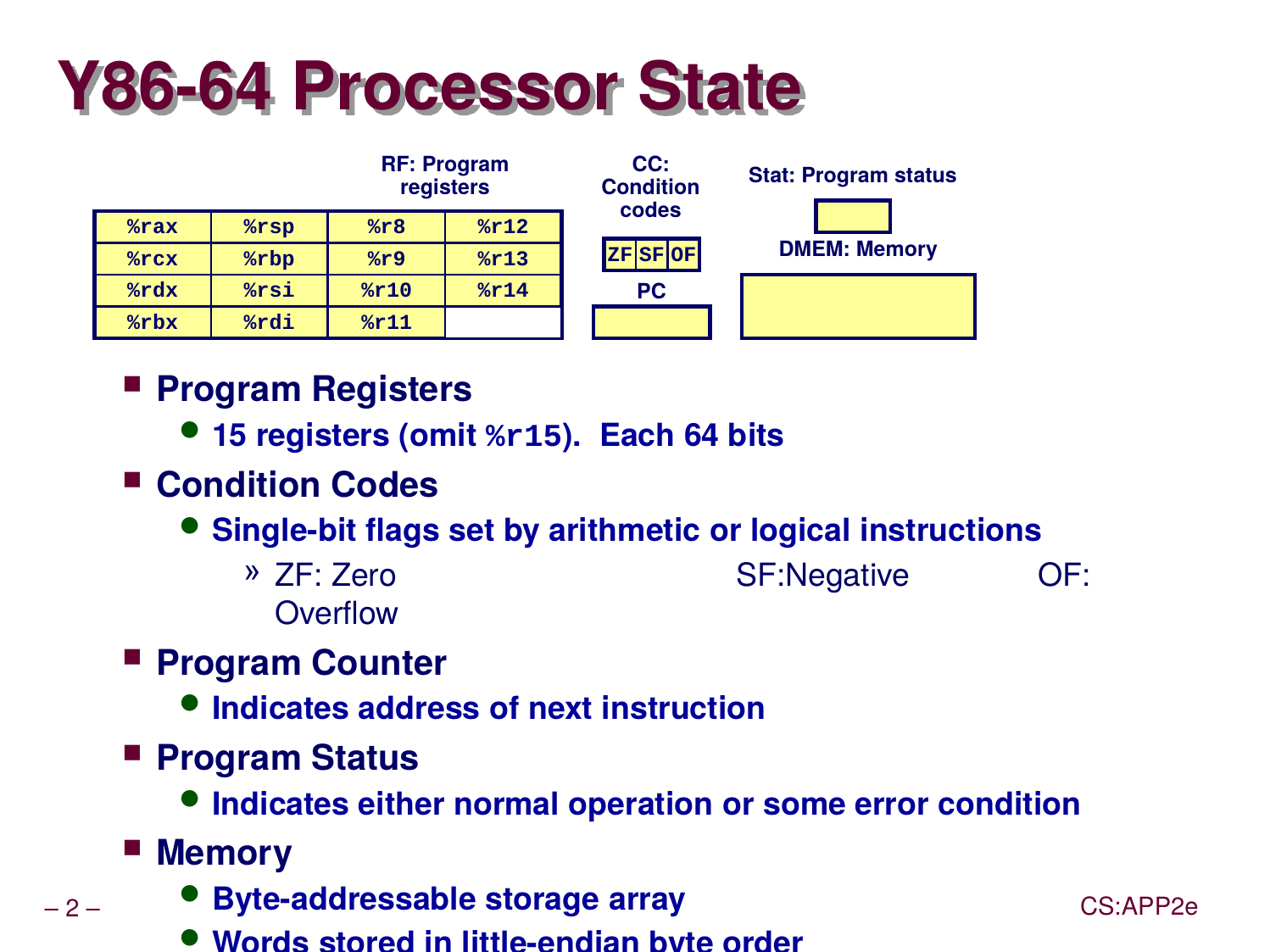

# Y86-64 Processor State
RF: Program registers
CC: Condition codes
Stat: Program status

%rax
%rsp
%r8
%r12
%rcx
%rbp
%r9
%r13
%rdx
%rsi
%r10
%r14
%rbx
%rdi
%r11

DMEM: Memory

ZF
SF
OF
PC

Program Registers
15 registers (omit %r15).  Each 64 bits
Condition Codes
Single-bit flags set by arithmetic or logical instructions
ZF: Zero	SF:Negative		OF: Overflow
Program Counter
Indicates address of next instruction
Program Status
Indicates either normal operation or some error condition
Memory
Byte-addressable storage array
Words stored in little-endian byte order